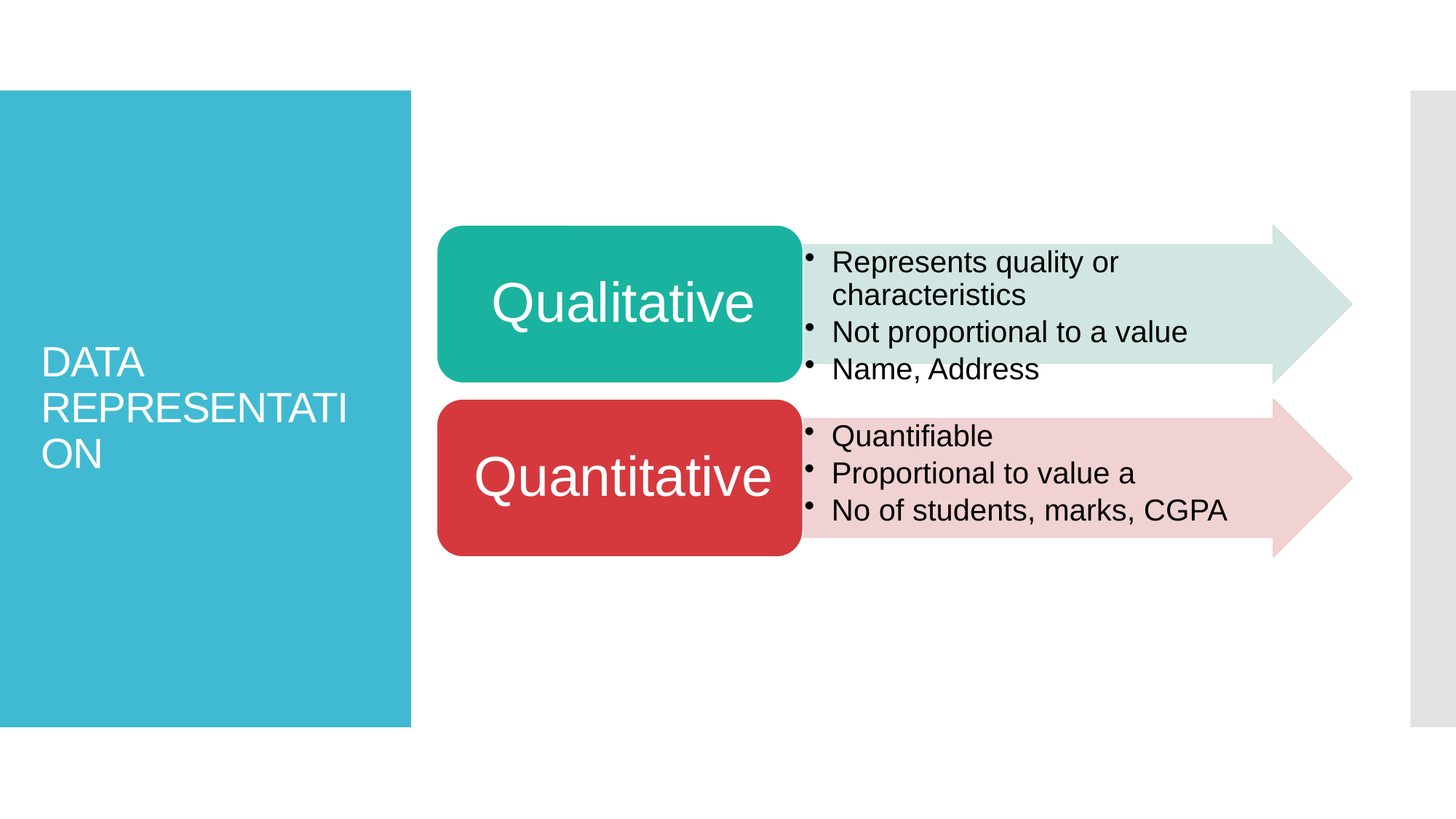

# DATA REPRESENTATION
Represents quality or characteristics
Not proportional to a value
Name, Address
Qualitative
Quantifiable
Proportional to value a
No of students, marks, CGPA
Quantitative